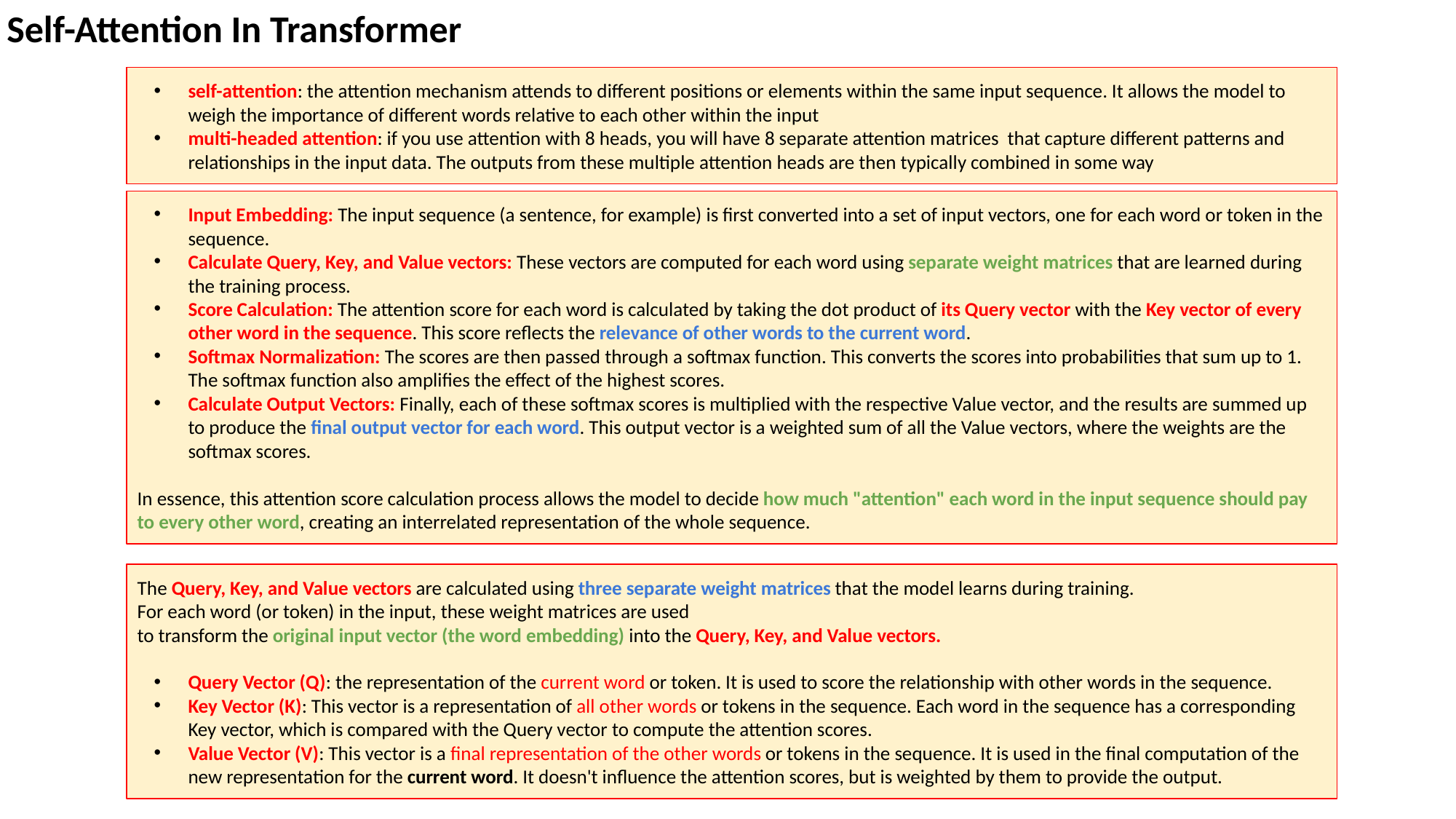

Self-Attention In Transformer
self-attention: the attention mechanism attends to different positions or elements within the same input sequence. It allows the model to weigh the importance of different words relative to each other within the input
multi-headed attention: if you use attention with 8 heads, you will have 8 separate attention matrices  that capture different patterns and relationships in the input data. The outputs from these multiple attention heads are then typically combined in some way
Input Embedding: The input sequence (a sentence, for example) is first converted into a set of input vectors, one for each word or token in the sequence.
Calculate Query, Key, and Value vectors: These vectors are computed for each word using separate weight matrices that are learned during the training process.
Score Calculation: The attention score for each word is calculated by taking the dot product of its Query vector with the Key vector of every other word in the sequence. This score reflects the relevance of other words to the current word.
Softmax Normalization: The scores are then passed through a softmax function. This converts the scores into probabilities that sum up to 1. The softmax function also amplifies the effect of the highest scores.
Calculate Output Vectors: Finally, each of these softmax scores is multiplied with the respective Value vector, and the results are summed up to produce the final output vector for each word. This output vector is a weighted sum of all the Value vectors, where the weights are the softmax scores.

In essence, this attention score calculation process allows the model to decide how much "attention" each word in the input sequence should pay to every other word, creating an interrelated representation of the whole sequence.
The Query, Key, and Value vectors are calculated using three separate weight matrices that the model learns during training.
For each word (or token) in the input, these weight matrices are used
to transform the original input vector (the word embedding) into the Query, Key, and Value vectors.

Query Vector (Q): the representation of the current word or token. It is used to score the relationship with other words in the sequence.
Key Vector (K): This vector is a representation of all other words or tokens in the sequence. Each word in the sequence has a corresponding Key vector, which is compared with the Query vector to compute the attention scores.
Value Vector (V): This vector is a final representation of the other words or tokens in the sequence. It is used in the final computation of the new representation for the current word. It doesn't influence the attention scores, but is weighted by them to provide the output.